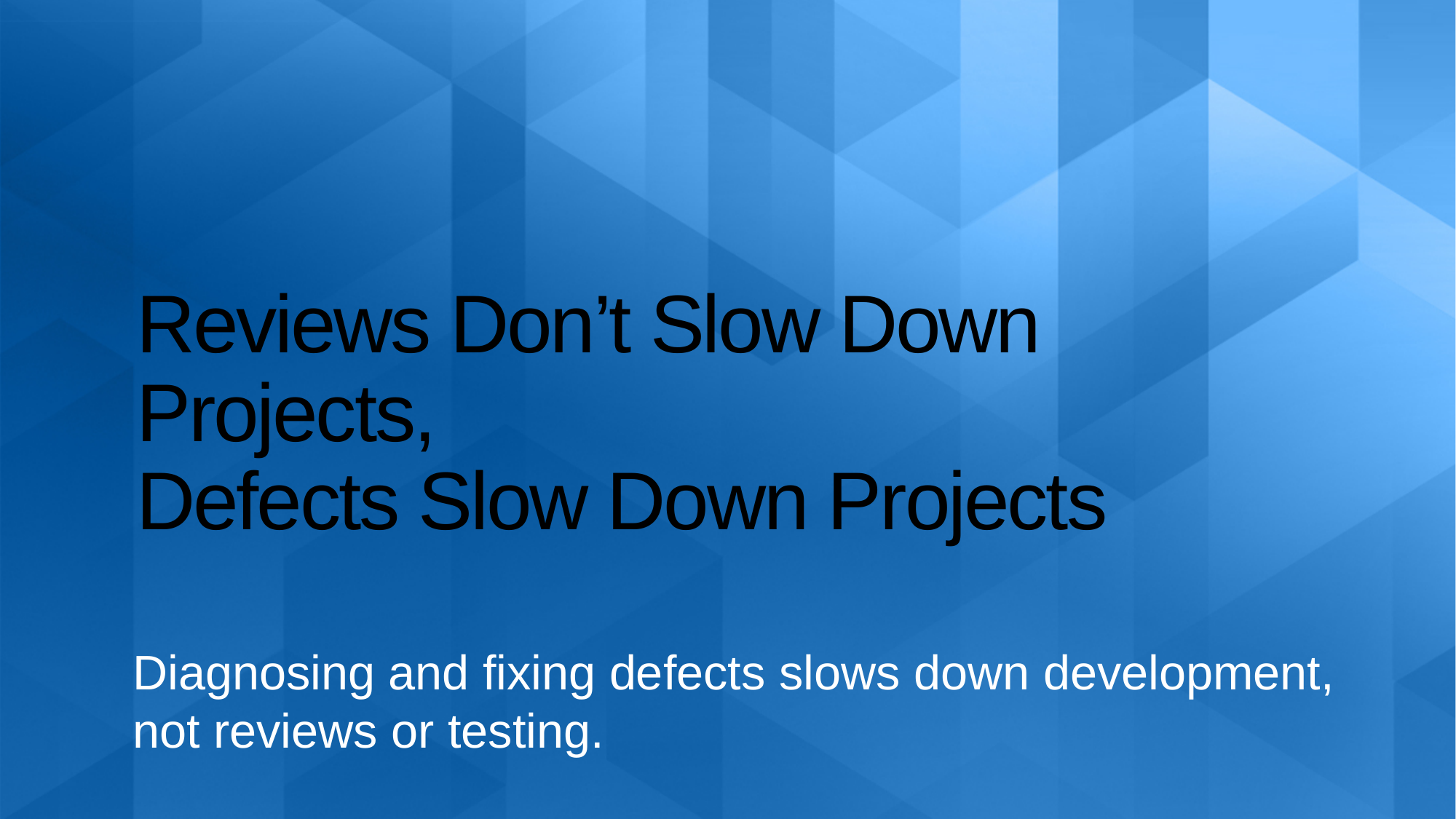

# Reviews Don’t Slow Down Projects, Defects Slow Down Projects

Diagnosing and fixing defects slows down development,
not reviews or testing.